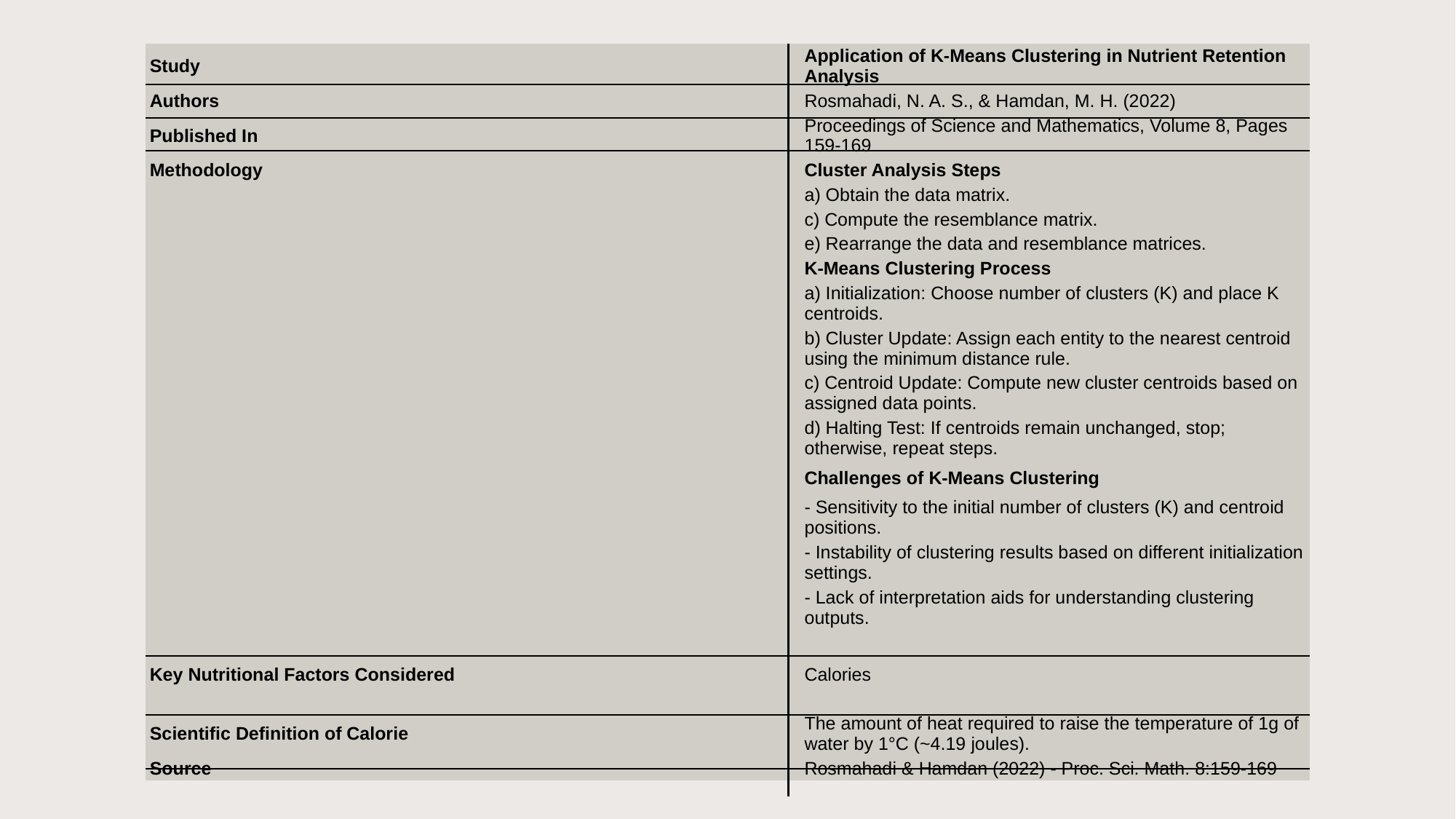

| Study | Application of K-Means Clustering in Nutrient Retention Analysis |
| --- | --- |
| Authors | Rosmahadi, N. A. S., & Hamdan, M. H. (2022) |
| Published In | Proceedings of Science and Mathematics, Volume 8, Pages 159-169 |
| Methodology | Cluster Analysis Steps |
|  | a) Obtain the data matrix. |
|  | c) Compute the resemblance matrix. |
|  | e) Rearrange the data and resemblance matrices. |
|  | K-Means Clustering Process |
|  | a) Initialization: Choose number of clusters (K) and place K centroids. |
|  | b) Cluster Update: Assign each entity to the nearest centroid using the minimum distance rule. |
|  | c) Centroid Update: Compute new cluster centroids based on assigned data points. |
|  | d) Halting Test: If centroids remain unchanged, stop; otherwise, repeat steps. |
|  | Challenges of K-Means Clustering |
|  | - Sensitivity to the initial number of clusters (K) and centroid positions. |
|  | - Instability of clustering results based on different initialization settings. |
|  | - Lack of interpretation aids for understanding clustering outputs. |
|  |  |
| Key Nutritional Factors Considered | Calories |
|  |  |
| Scientific Definition of Calorie | The amount of heat required to raise the temperature of 1g of water by 1°C (~4.19 joules). |
| Source | Rosmahadi & Hamdan (2022) - Proc. Sci. Math. 8:159-169 |